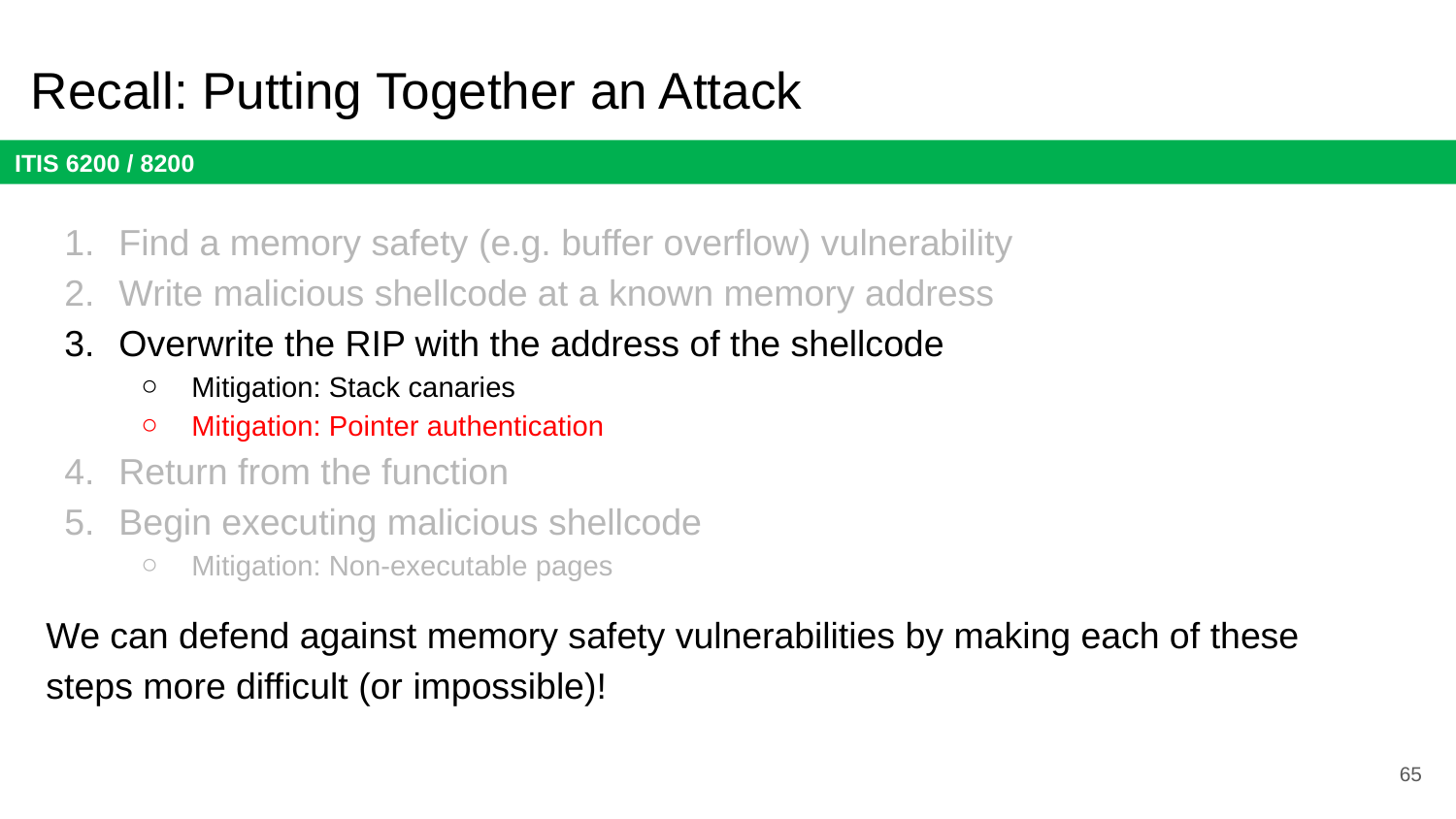

# Recall: Putting Together an Attack
Find a memory safety (e.g. buffer overflow) vulnerability
Write malicious shellcode at a known memory address
Overwrite the RIP with the address of the shellcode
Mitigation: Stack canaries
Mitigation: Pointer authentication
Return from the function
Begin executing malicious shellcode
Mitigation: Non-executable pages
We can defend against memory safety vulnerabilities by making each of these steps more difficult (or impossible)!
65